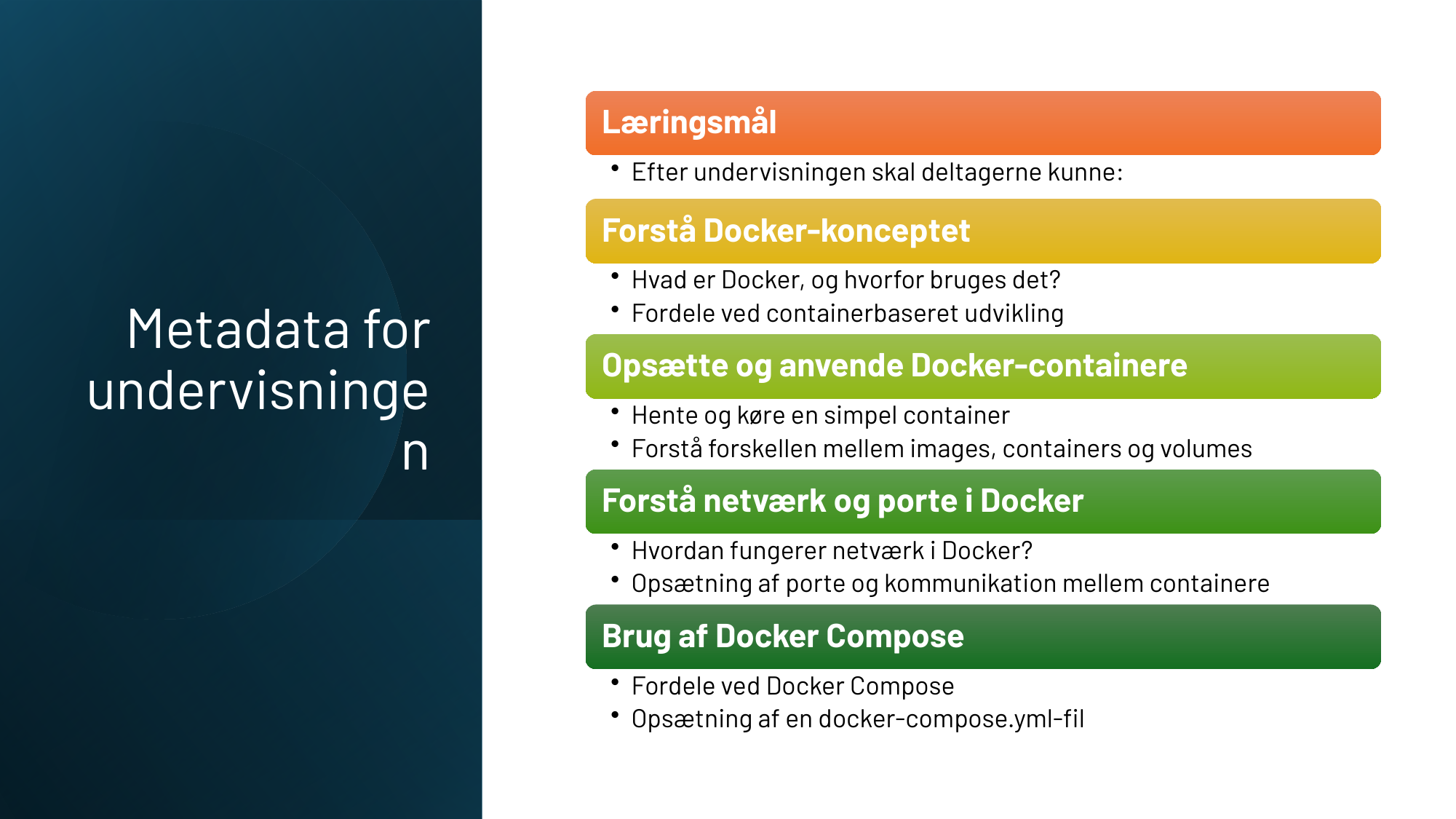

Læringsmål
Efter undervisningen skal deltagerne kunne:
Forstå Docker-konceptet
Hvad er Docker, og hvorfor bruges det?
Fordele ved containerbaseret udvikling
Opsætte og anvende Docker-containere
Hente og køre en simpel container
Forstå forskellen mellem images, containers og volumes
Forstå netværk og porte i Docker
Hvordan fungerer netværk i Docker?
Opsætning af porte og kommunikation mellem containere
Brug af Docker Compose
Fordele ved Docker Compose
Opsætning af en docker-compose.yml-fil

# Metadata for undervisningen